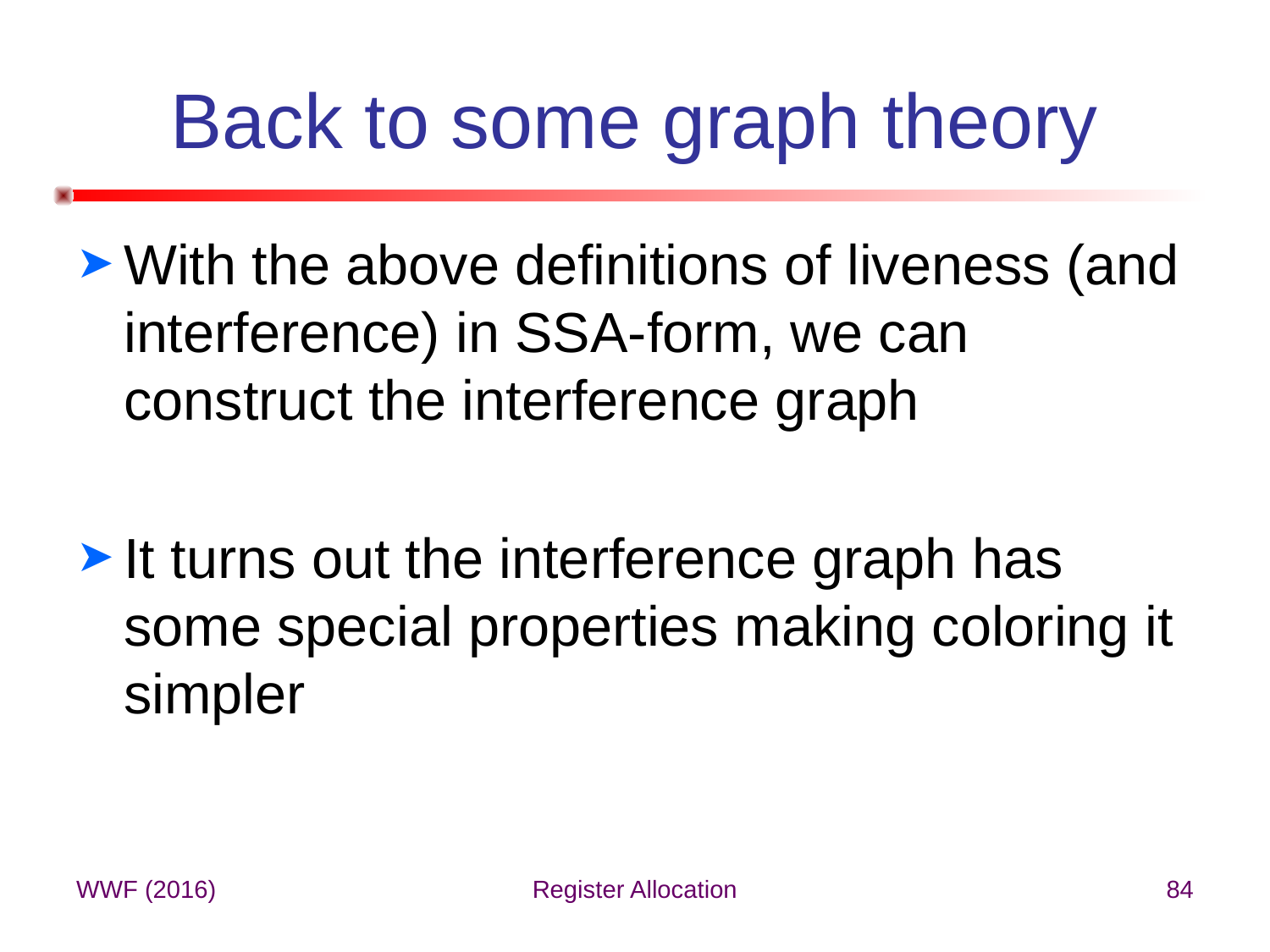

# Back to some graph theory
With the above definitions of liveness (and interference) in SSA-form, we can construct the interference graph

It turns out the interference graph has some special properties making coloring it simpler
WWF (2016)
Register Allocation
84